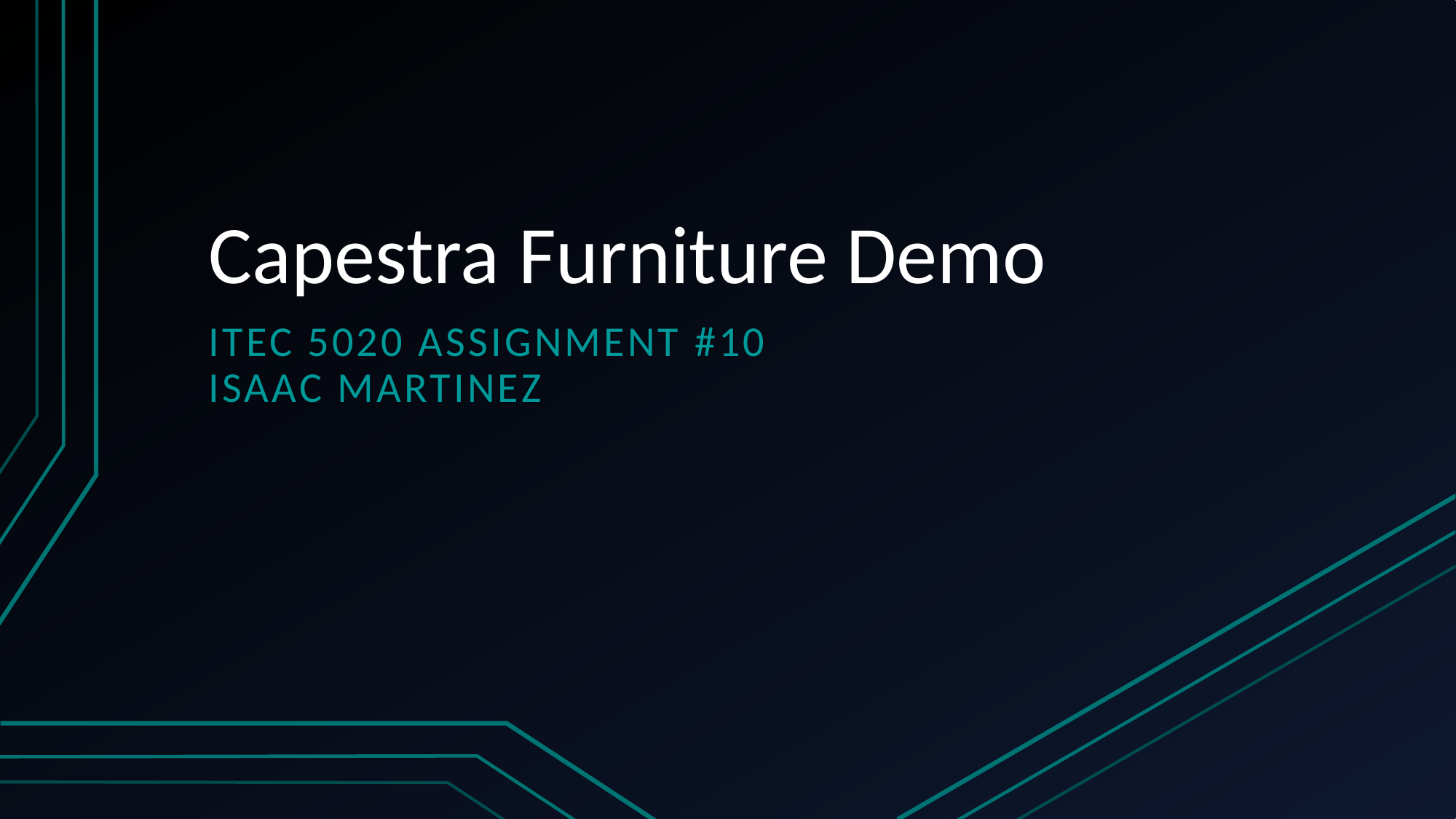

# Capestra Furniture Demo
ITEC 5020 Assignment #10
Isaac Martinez